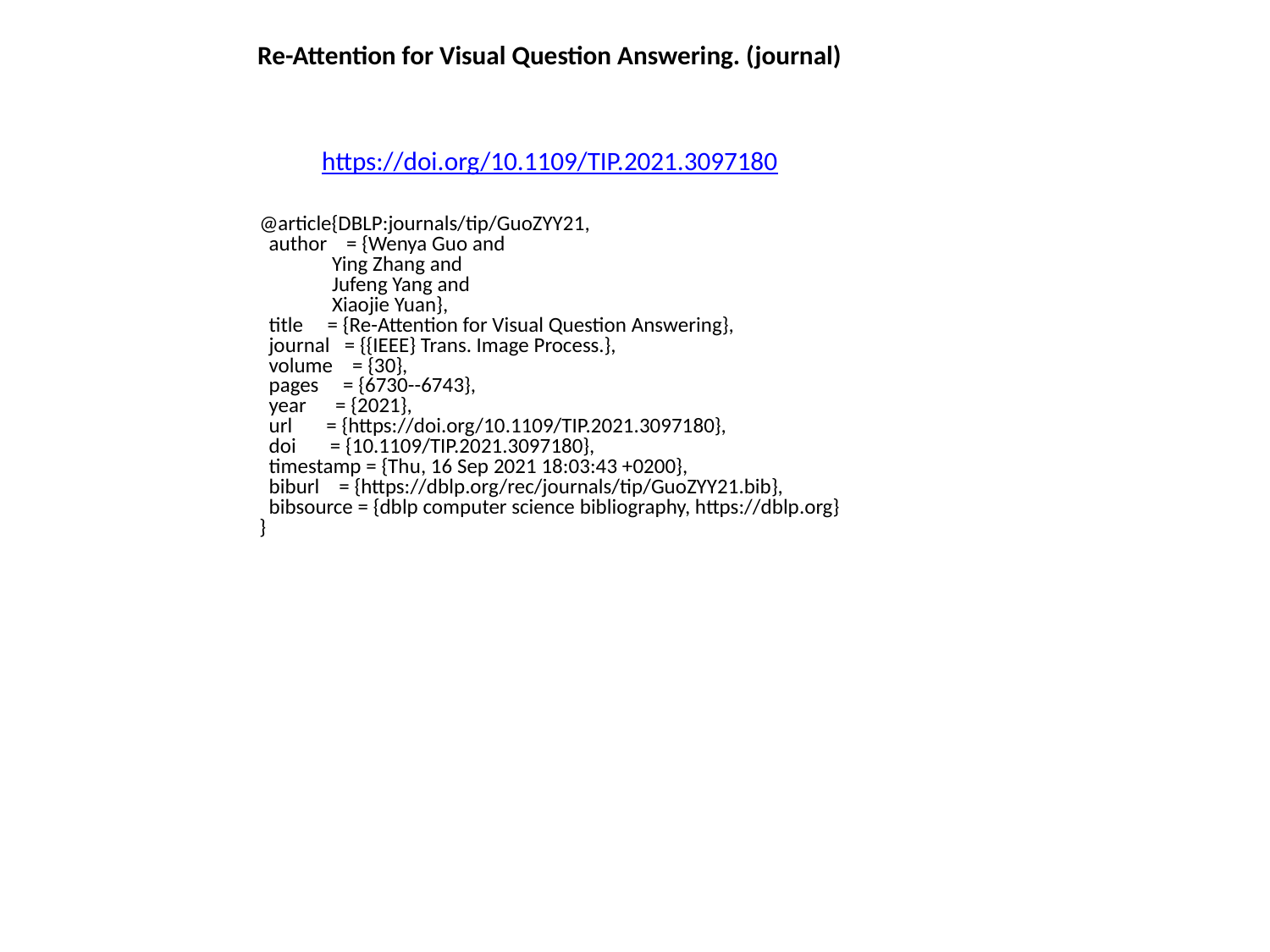

Re-Attention for Visual Question Answering. (journal)

https://doi.org/10.1109/TIP.2021.3097180

@article{DBLP:journals/tip/GuoZYY21,
  author    = {Wenya Guo and
               Ying Zhang and
               Jufeng Yang and
               Xiaojie Yuan},
  title     = {Re-Attention for Visual Question Answering},
  journal   = {{IEEE} Trans. Image Process.},
  volume    = {30},
  pages     = {6730--6743},
  year      = {2021},
  url       = {https://doi.org/10.1109/TIP.2021.3097180},
  doi       = {10.1109/TIP.2021.3097180},
  timestamp = {Thu, 16 Sep 2021 18:03:43 +0200},
  biburl    = {https://dblp.org/rec/journals/tip/GuoZYY21.bib},
  bibsource = {dblp computer science bibliography, https://dblp.org}
}